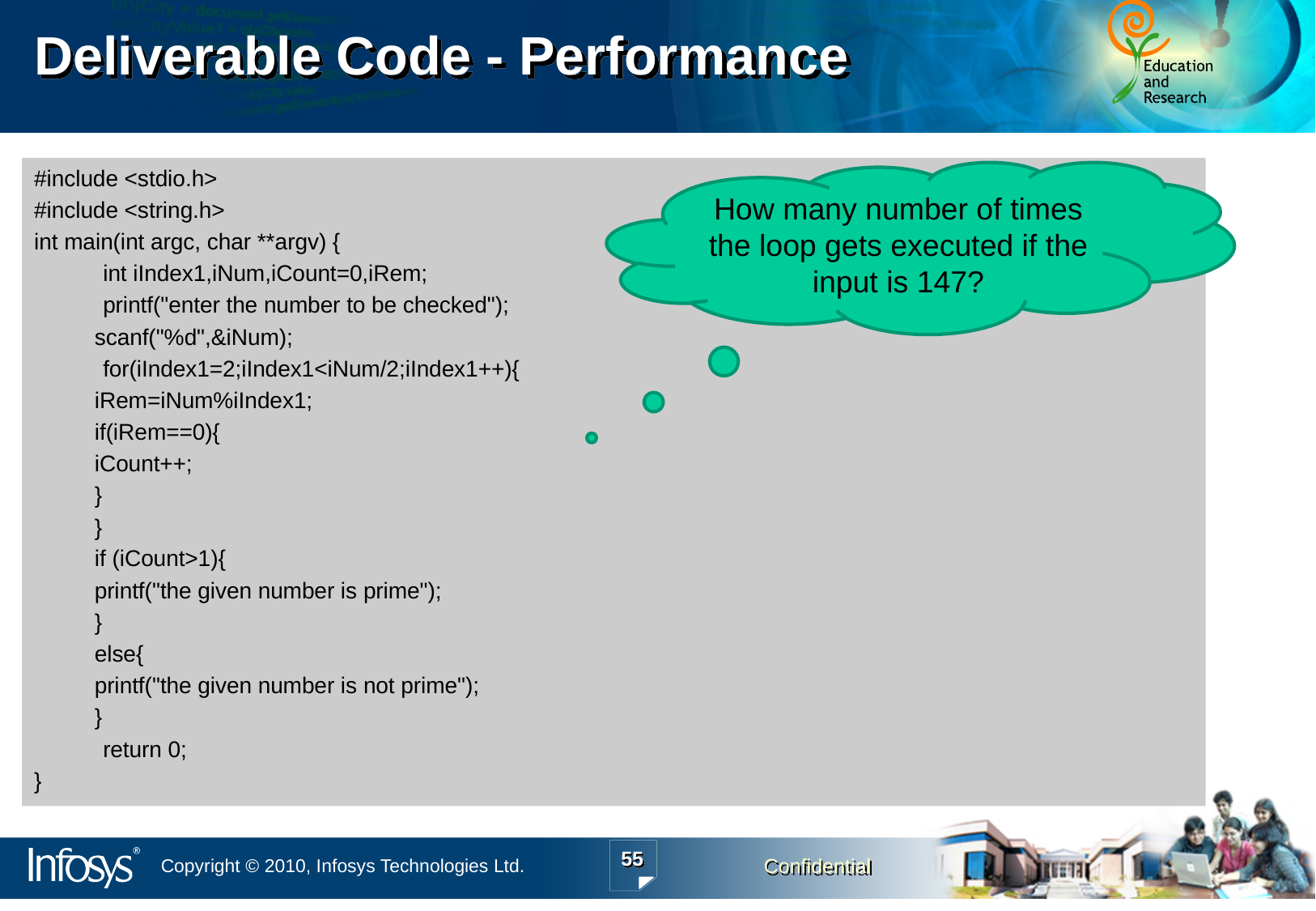

# Deliverable Code - Performance
#include <stdio.h>
#include <string.h>
int main(int argc, char **argv) {
           int iIndex1,iNum,iCount=0,iRem;
           printf("enter the number to be checked");
		   scanf("%d",&iNum);
           for(iIndex1=2;iIndex1<iNum/2;iIndex1++){
			   iRem=iNum%iIndex1;
			   if(iRem==0){
				   iCount++;
			   }
		   }
		   if (iCount>1){
			   printf("the given number is prime");
		   }
		   else{
			   printf("the given number is not prime");
		   }
           return 0;
}

How many number of times the loop gets executed if the input is 147?